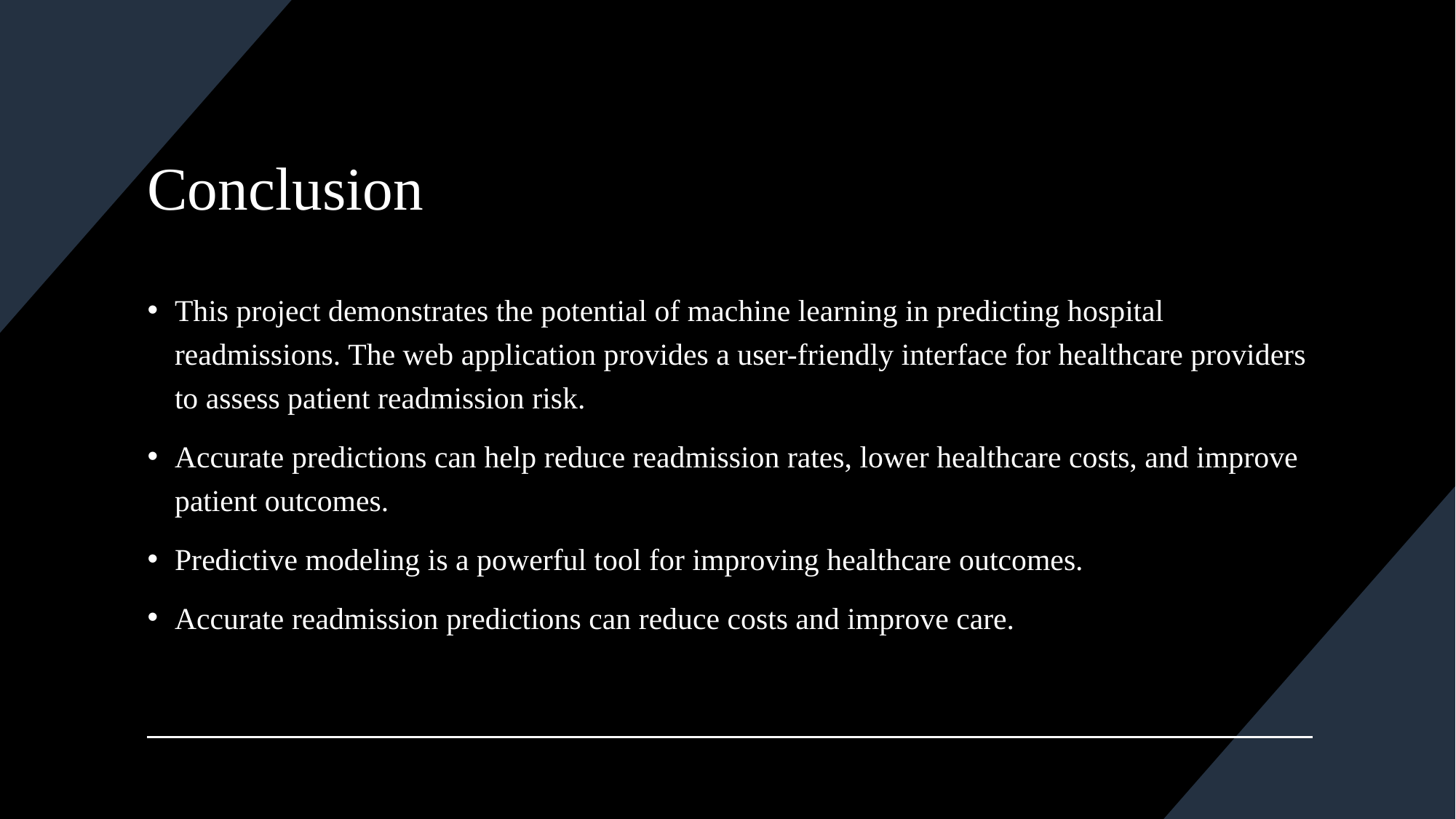

# Conclusion
This project demonstrates the potential of machine learning in predicting hospital readmissions. The web application provides a user-friendly interface for healthcare providers to assess patient readmission risk.
Accurate predictions can help reduce readmission rates, lower healthcare costs, and improve patient outcomes.
Predictive modeling is a powerful tool for improving healthcare outcomes.
Accurate readmission predictions can reduce costs and improve care.